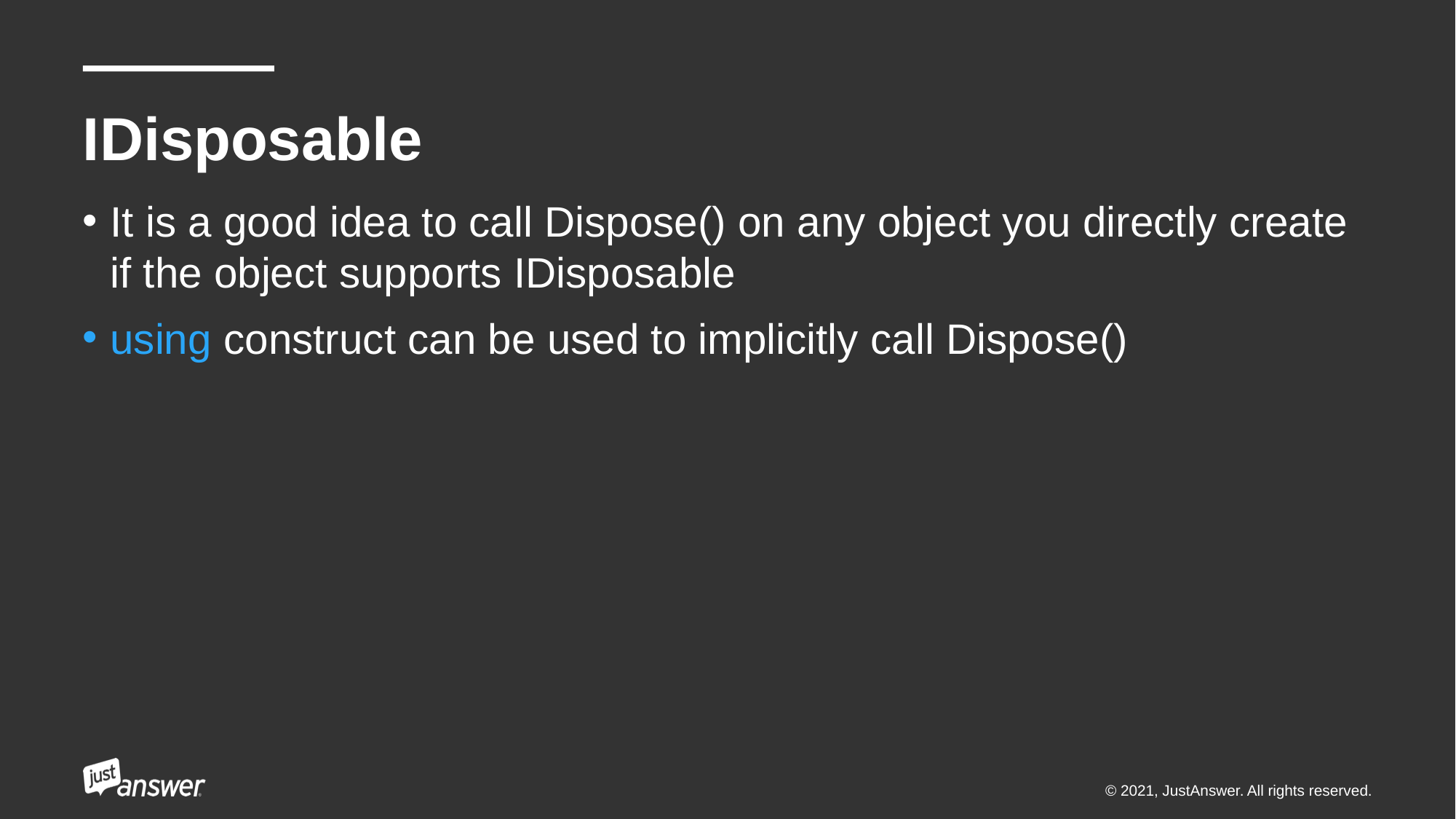

# IDisposable
It is a good idea to call Dispose() on any object you directly create if the object supports IDisposable
using construct can be used to implicitly call Dispose()